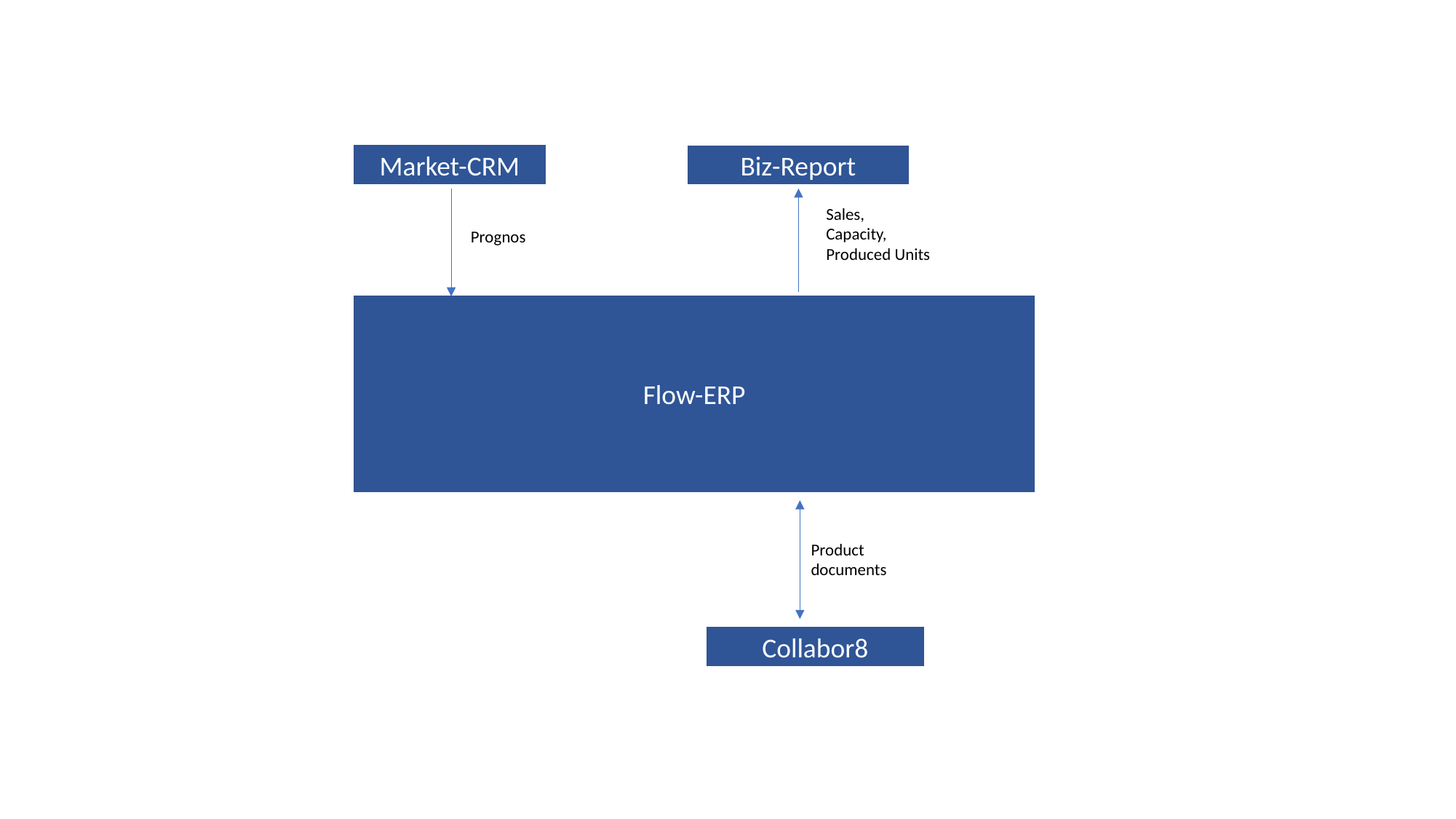

Market-CRM
Biz-Report
Sales,
Capacity,
Produced Units
Prognos
Flow-ERP
Product
documents
Collabor8